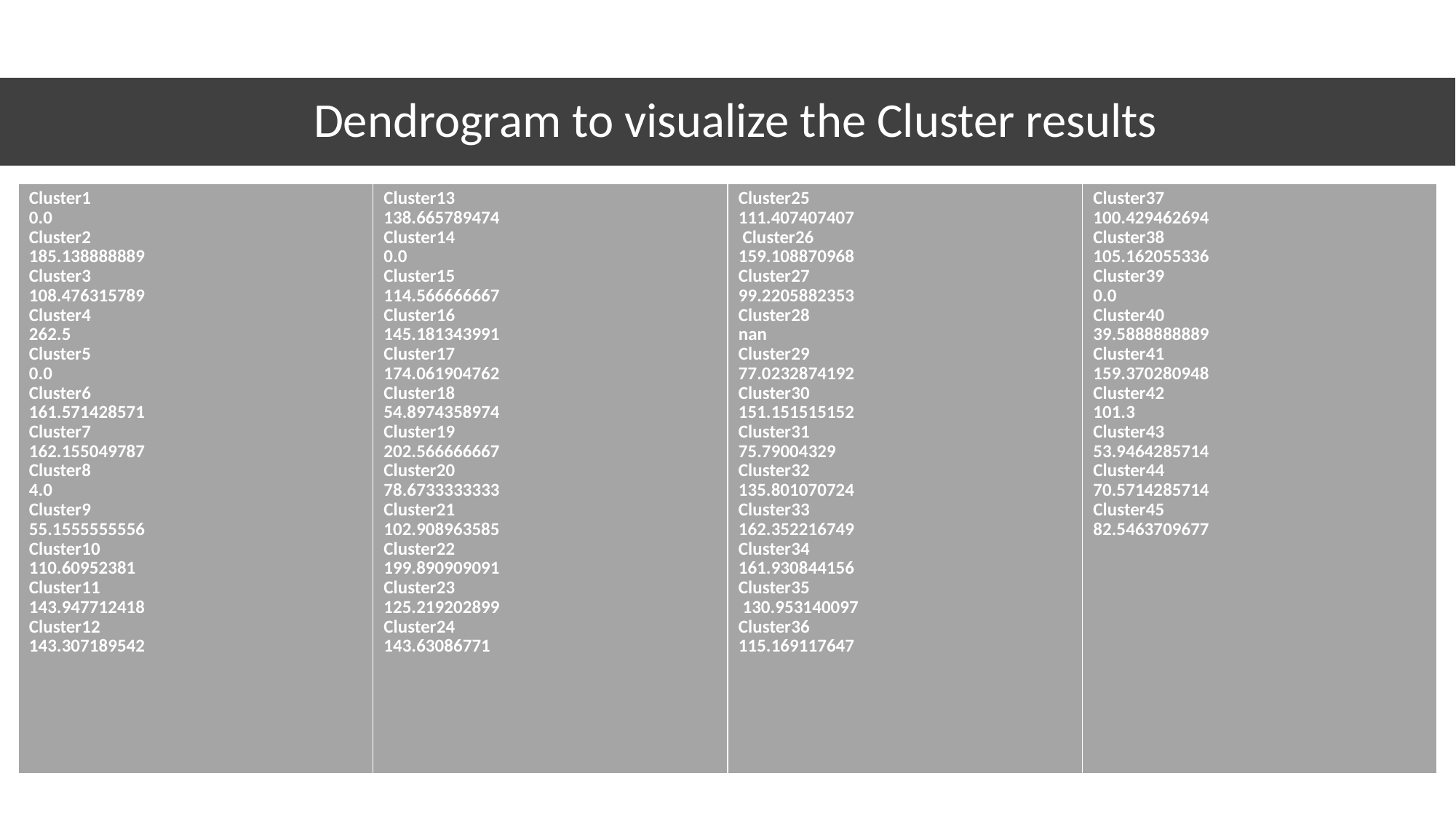

# Dendrogram to visualize the Cluster results

| Cluster1 0.0 Cluster2 185.138888889 Cluster3 108.476315789 Cluster4 262.5 Cluster5 0.0 Cluster6 161.571428571 Cluster7 162.155049787 Cluster8 4.0 Cluster9 55.1555555556 Cluster10 110.60952381 Cluster11 143.947712418 Cluster12 143.307189542 | Cluster13 138.665789474 Cluster14 0.0 Cluster15 114.566666667 Cluster16 145.181343991 Cluster17 174.061904762 Cluster18 54.8974358974 Cluster19 202.566666667 Cluster20 78.6733333333 Cluster21 102.908963585 Cluster22 199.890909091 Cluster23 125.219202899 Cluster24 143.63086771 | Cluster25 111.407407407  Cluster26 159.108870968 Cluster27 99.2205882353 Cluster28 nan Cluster29 77.0232874192 Cluster30 151.151515152 Cluster31 75.79004329 Cluster32 135.801070724 Cluster33 162.352216749 Cluster34 161.930844156 Cluster35  130.953140097 Cluster36 115.169117647 | Cluster37 100.429462694 Cluster38 105.162055336 Cluster39 0.0 Cluster40 39.5888888889 Cluster41 159.370280948 Cluster42 101.3 Cluster43 53.9464285714 Cluster44 70.5714285714 Cluster45 82.5463709677 |
| --- | --- | --- | --- |